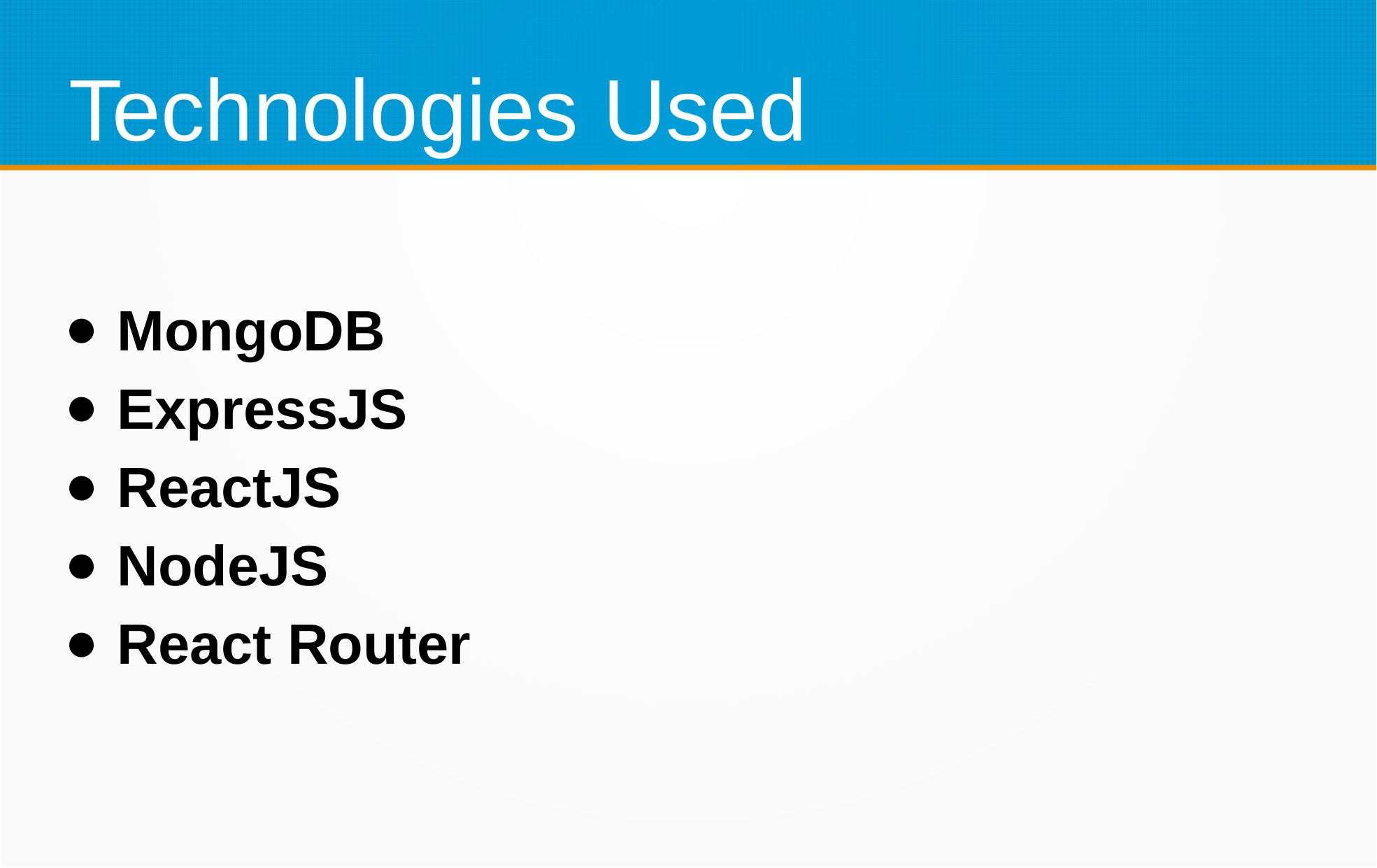

Technologies Used
MongoDB
ExpressJS
ReactJS
NodeJS
React Router